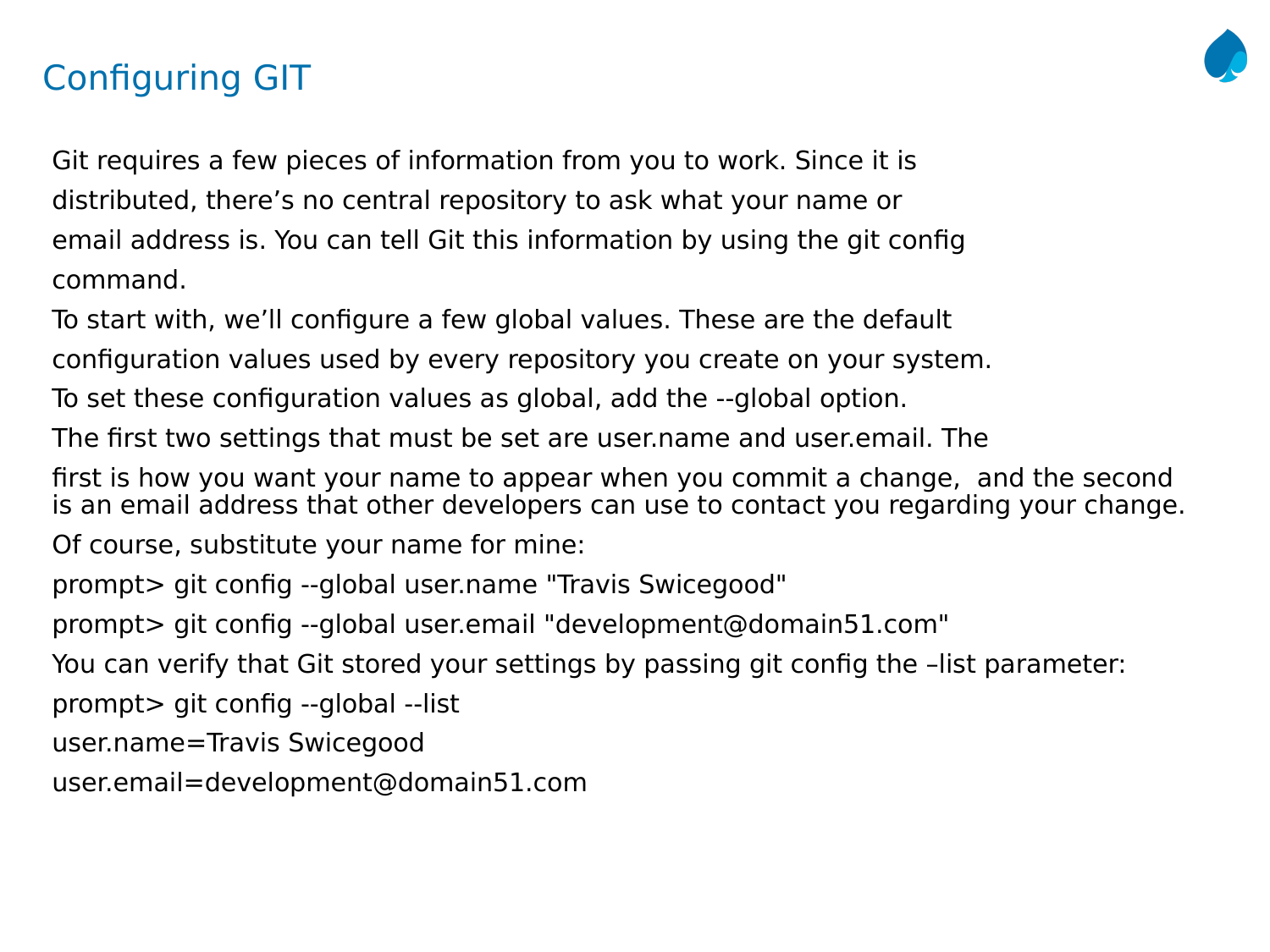

# Configuring GIT
Git requires a few pieces of information from you to work. Since it is
distributed, there’s no central repository to ask what your name or
email address is. You can tell Git this information by using the git config
command.
To start with, we’ll configure a few global values. These are the default
configuration values used by every repository you create on your system.
To set these configuration values as global, add the --global option.
The first two settings that must be set are user.name and user.email. The
first is how you want your name to appear when you commit a change,  and the second is an email address that other developers can use to contact you regarding your change.
Of course, substitute your name for mine:
prompt> git config --global user.name "Travis Swicegood"
prompt> git config --global user.email "development@domain51.com"
You can verify that Git stored your settings by passing git config the –list parameter:
prompt> git config --global --list
user.name=Travis Swicegood
user.email=development@domain51.com